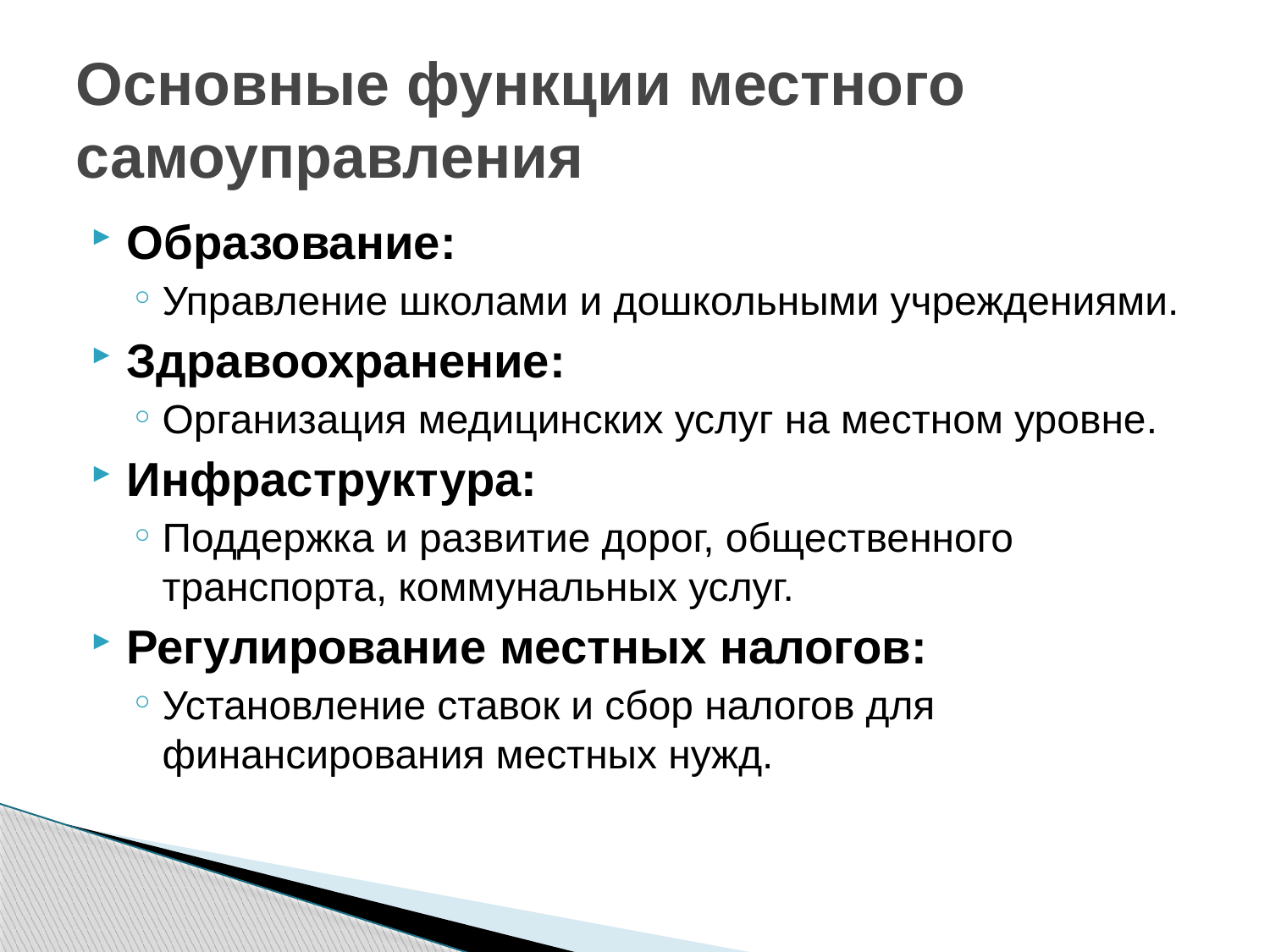

# Основные функции местного самоуправления
Образование:
Управление школами и дошкольными учреждениями.
Здравоохранение:
Организация медицинских услуг на местном уровне.
Инфраструктура:
Поддержка и развитие дорог, общественного транспорта, коммунальных услуг.
Регулирование местных налогов:
Установление ставок и сбор налогов для финансирования местных нужд.